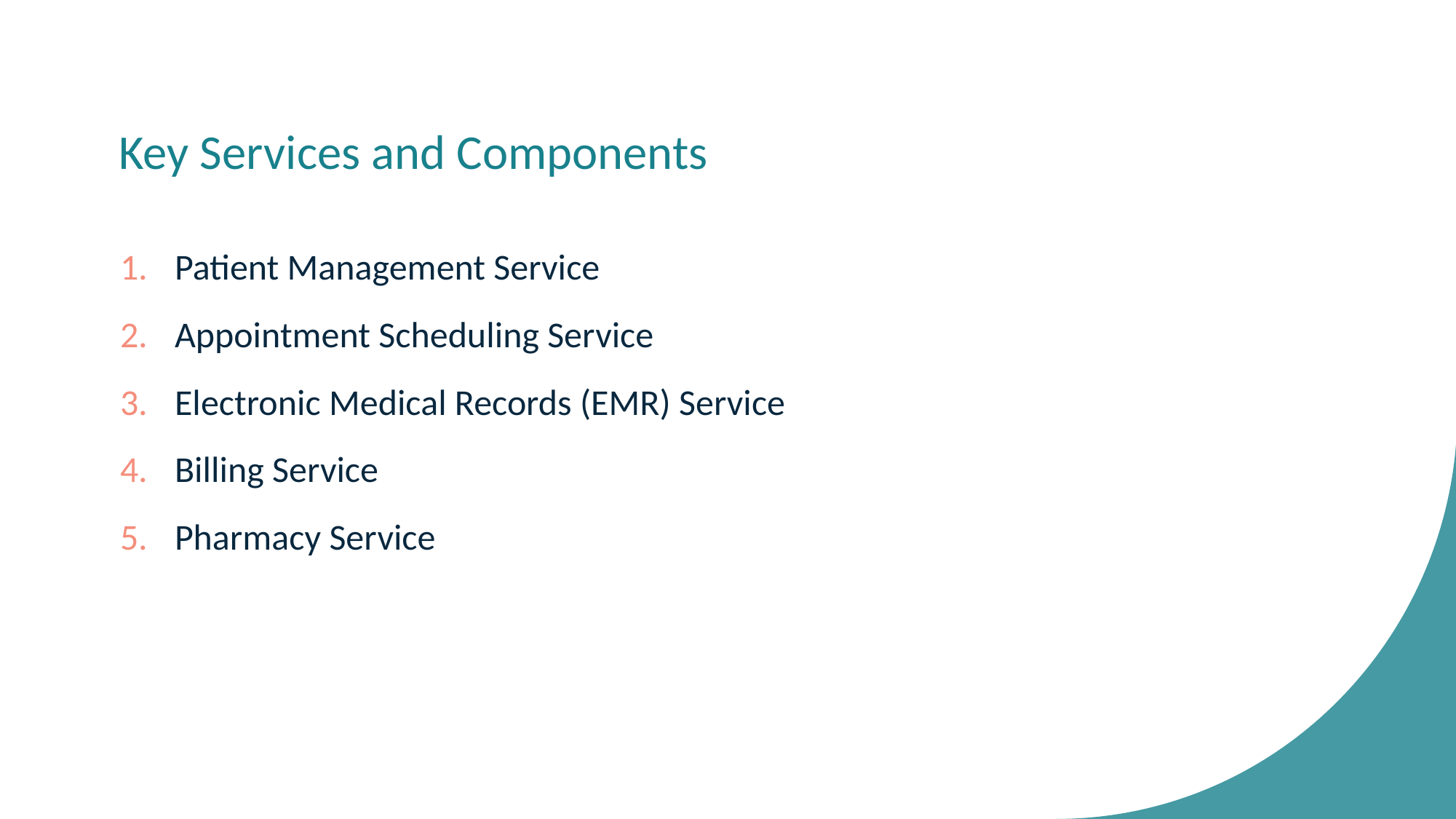

# Key Services and Components
Patient Management Service
Appointment Scheduling Service
Electronic Medical Records (EMR) Service
Billing Service
Pharmacy Service